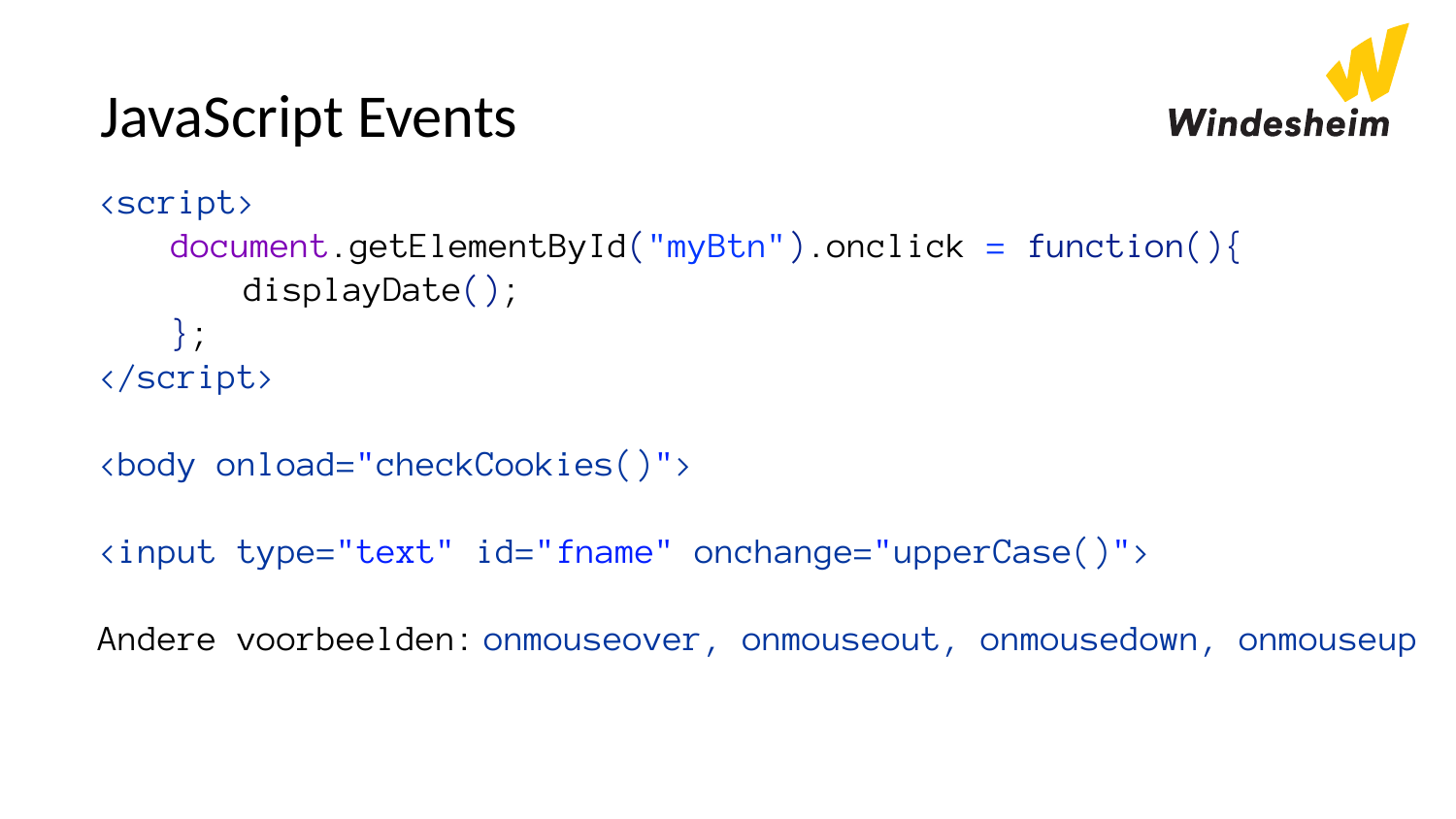

# JavaScript Events
<script>
document.getElementById("myBtn").onclick = function(){
displayDate();
};
</script>

<body onload="checkCookies()">

<input type="text" id="fname" onchange="upperCase()">

Andere voorbeelden: onmouseover, onmouseout, onmousedown, onmouseup